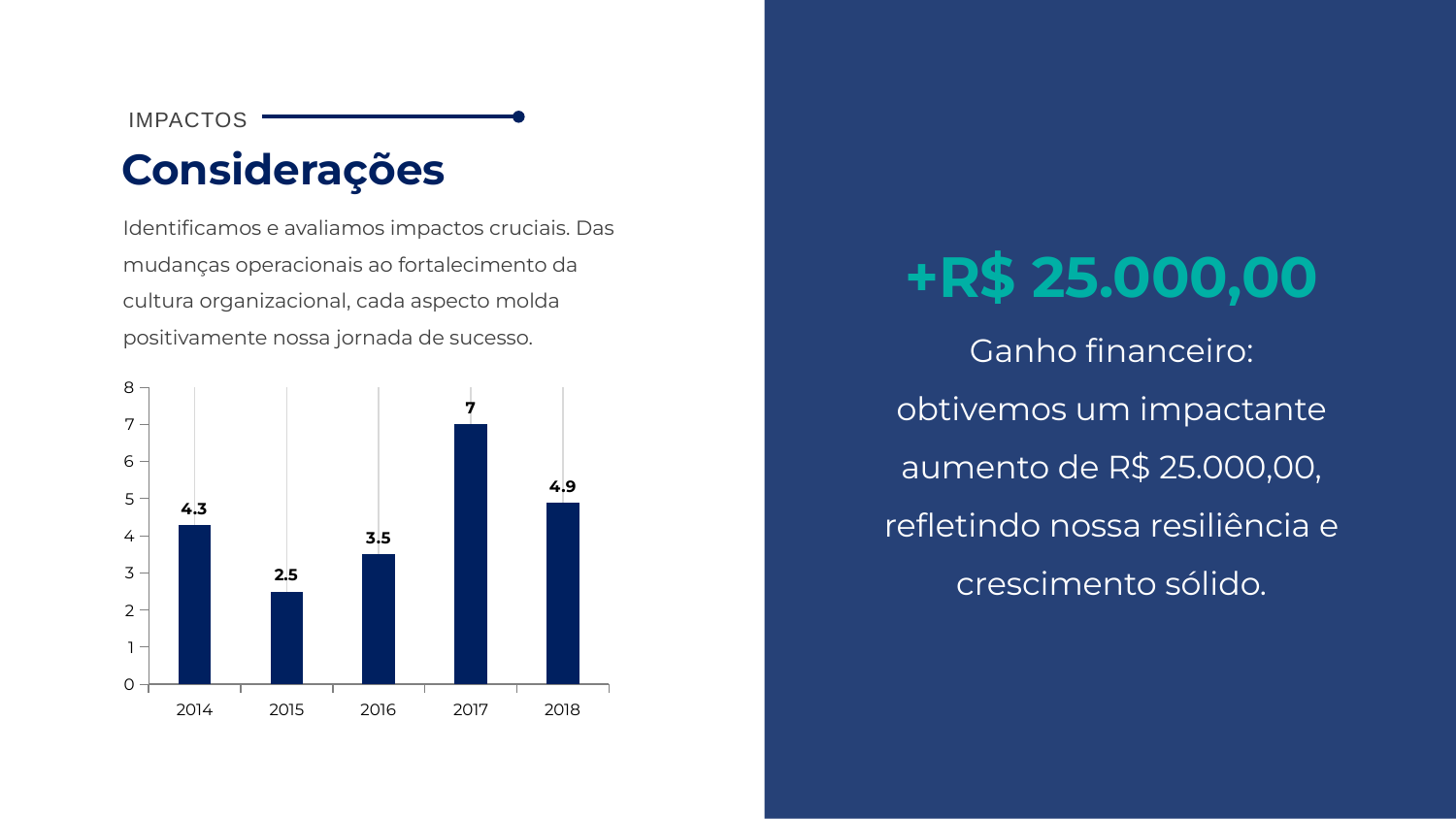

IMPACTOS
Considerações
Identificamos e avaliamos impactos cruciais. Das mudanças operacionais ao fortalecimento da cultura organizacional, cada aspecto molda positivamente nossa jornada de sucesso.
+R$ 25.000,00
Ganho financeiro: obtivemos um impactante aumento de R$ 25.000,00, refletindo nossa resiliência e crescimento sólido.

### Chart

| Category | Series 1 |
|---|---|
| 2014 | 4.3 |
| 2015 | 2.5 |
| 2016 | 3.5 |
| 2017 | 7.0 |
| 2018 | 4.9 |